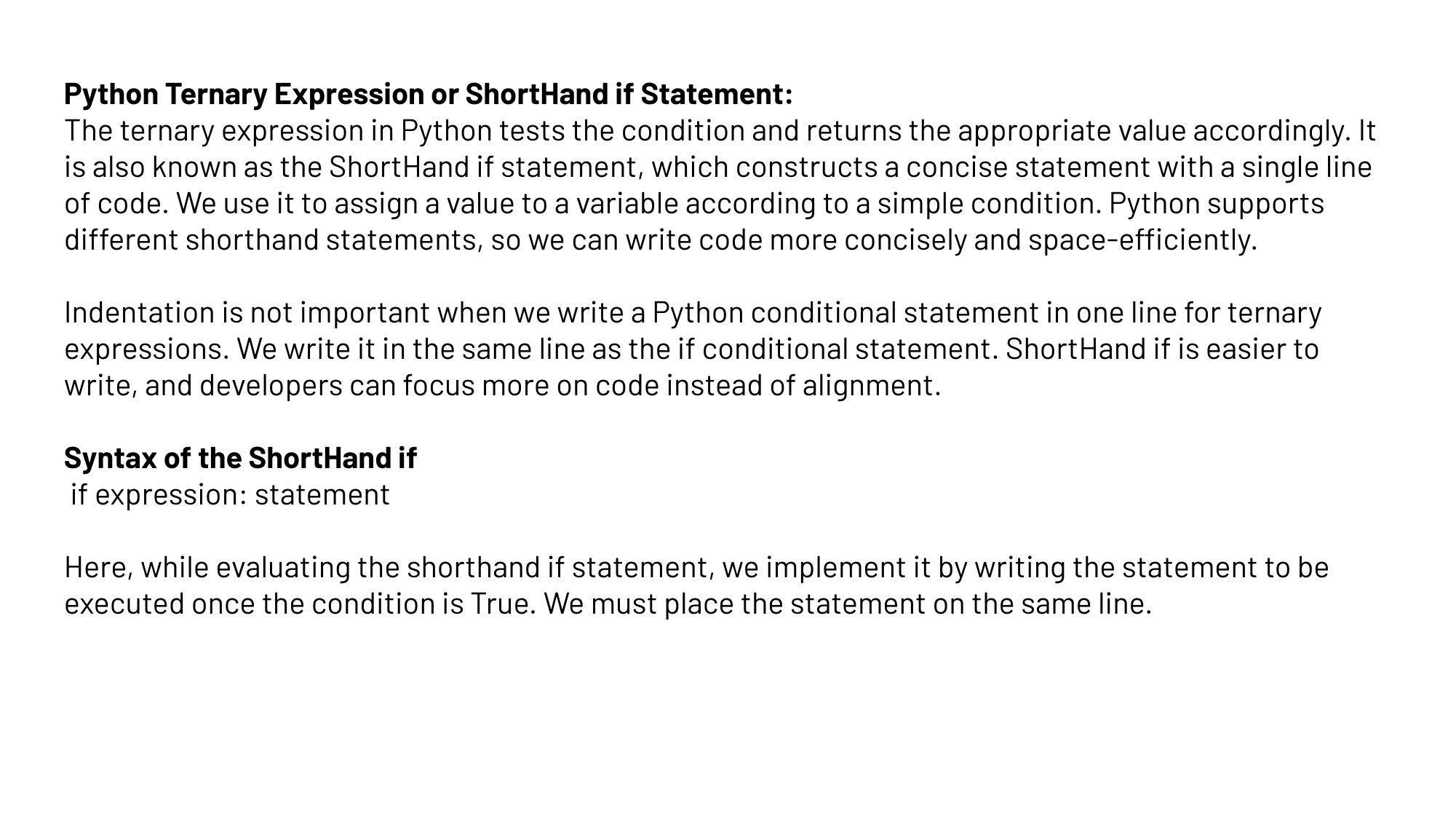

Python Ternary Expression or ShortHand if Statement:
The ternary expression in Python tests the condition and returns the appropriate value accordingly. It is also known as the ShortHand if statement, which constructs a concise statement with a single line of code. We use it to assign a value to a variable according to a simple condition. Python supports different shorthand statements, so we can write code more concisely and space-efficiently.

Indentation is not important when we write a Python conditional statement in one line for ternary expressions. We write it in the same line as the if conditional statement. ShortHand if is easier to write, and developers can focus more on code instead of alignment.

Syntax of the ShortHand if
 if expression: statement

Here, while evaluating the shorthand if statement, we implement it by writing the statement to be executed once the condition is True. We must place the statement on the same line.